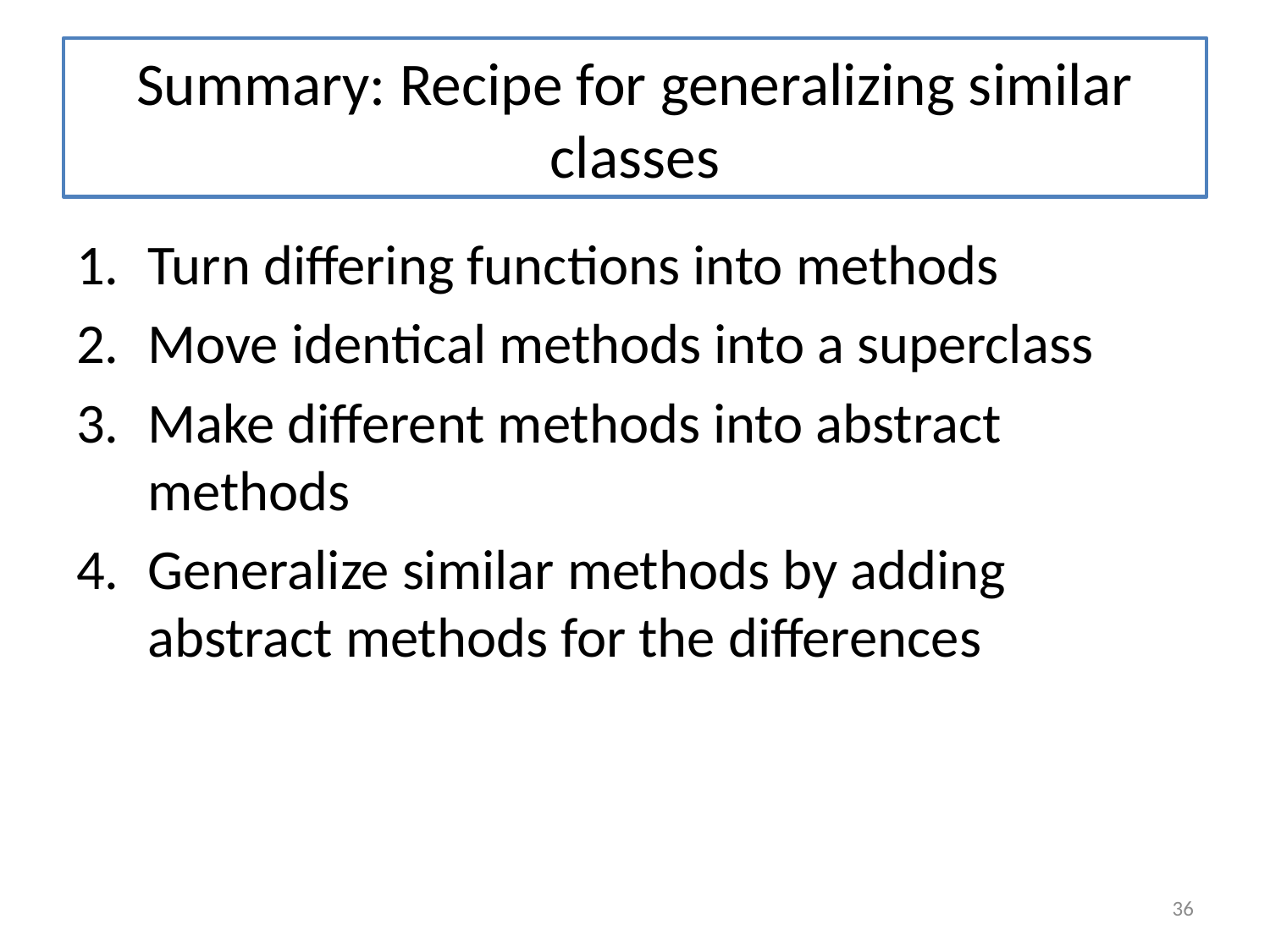

# Summary: Recipe for generalizing similar classes
Turn differing functions into methods
Move identical methods into a superclass
Make different methods into abstract methods
Generalize similar methods by adding abstract methods for the differences
36